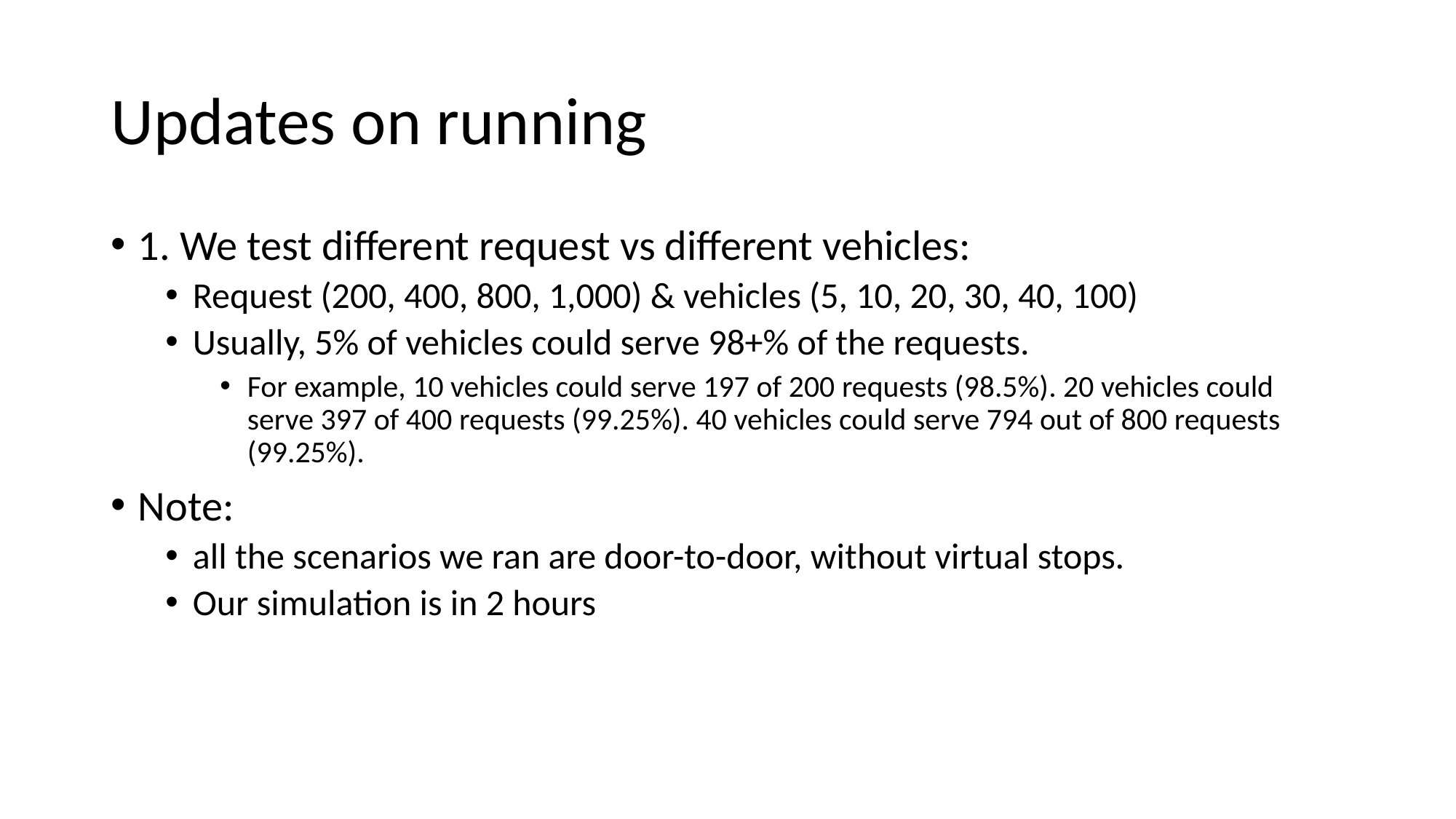

# Updates on running
1. We test different request vs different vehicles:
Request (200, 400, 800, 1,000) & vehicles (5, 10, 20, 30, 40, 100)
Usually, 5% of vehicles could serve 98+% of the requests.
For example, 10 vehicles could serve 197 of 200 requests (98.5%). 20 vehicles could serve 397 of 400 requests (99.25%). 40 vehicles could serve 794 out of 800 requests (99.25%).
Note:
all the scenarios we ran are door-to-door, without virtual stops.
Our simulation is in 2 hours